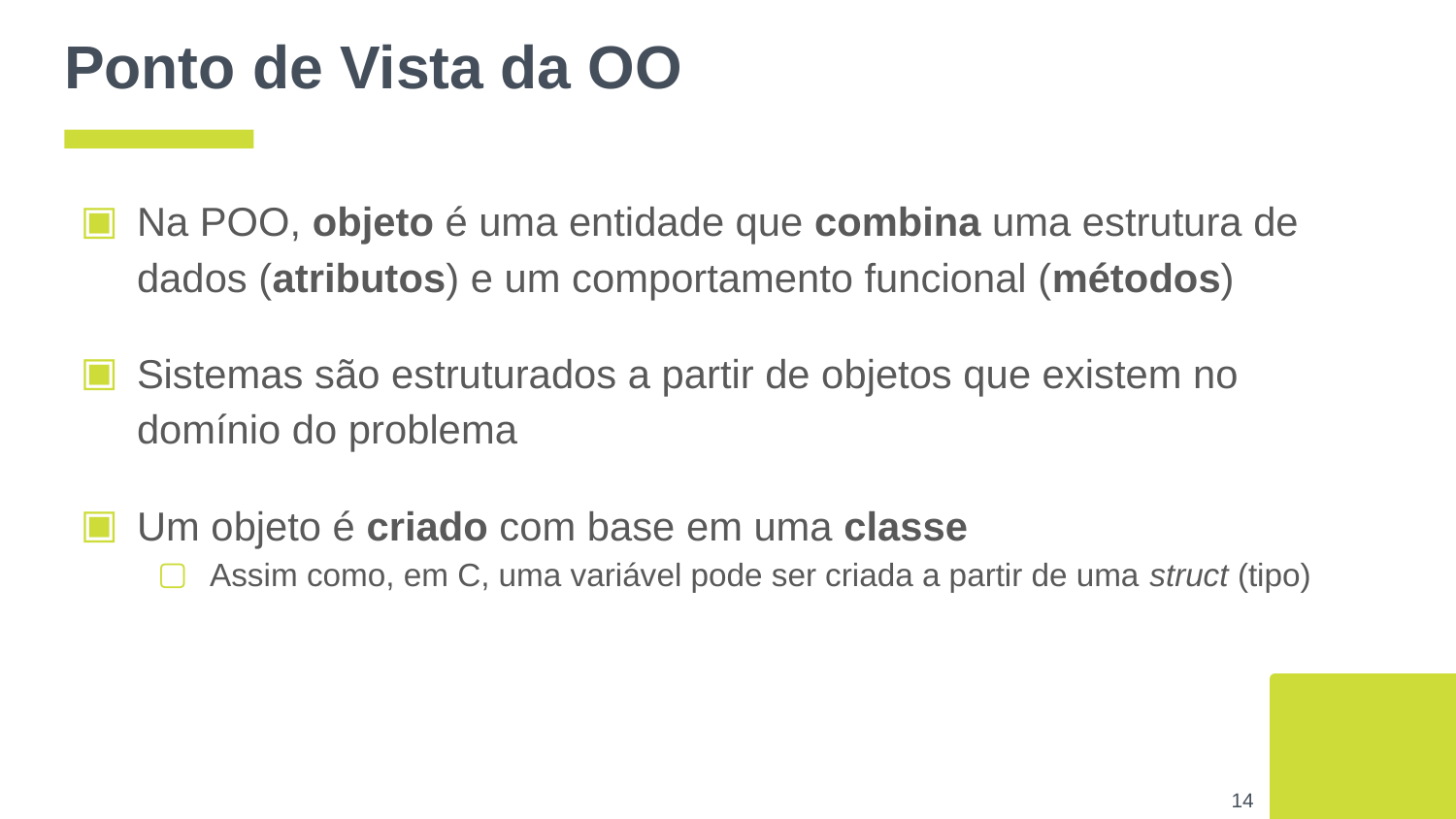

# Ponto de Vista da OO
Na POO, objeto é uma entidade que combina uma estrutura de dados (atributos) e um comportamento funcional (métodos)‏
Sistemas são estruturados a partir de objetos que existem no domínio do problema
Um objeto é criado com base em uma classe
Assim como, em C, uma variável pode ser criada a partir de uma struct (tipo)
14